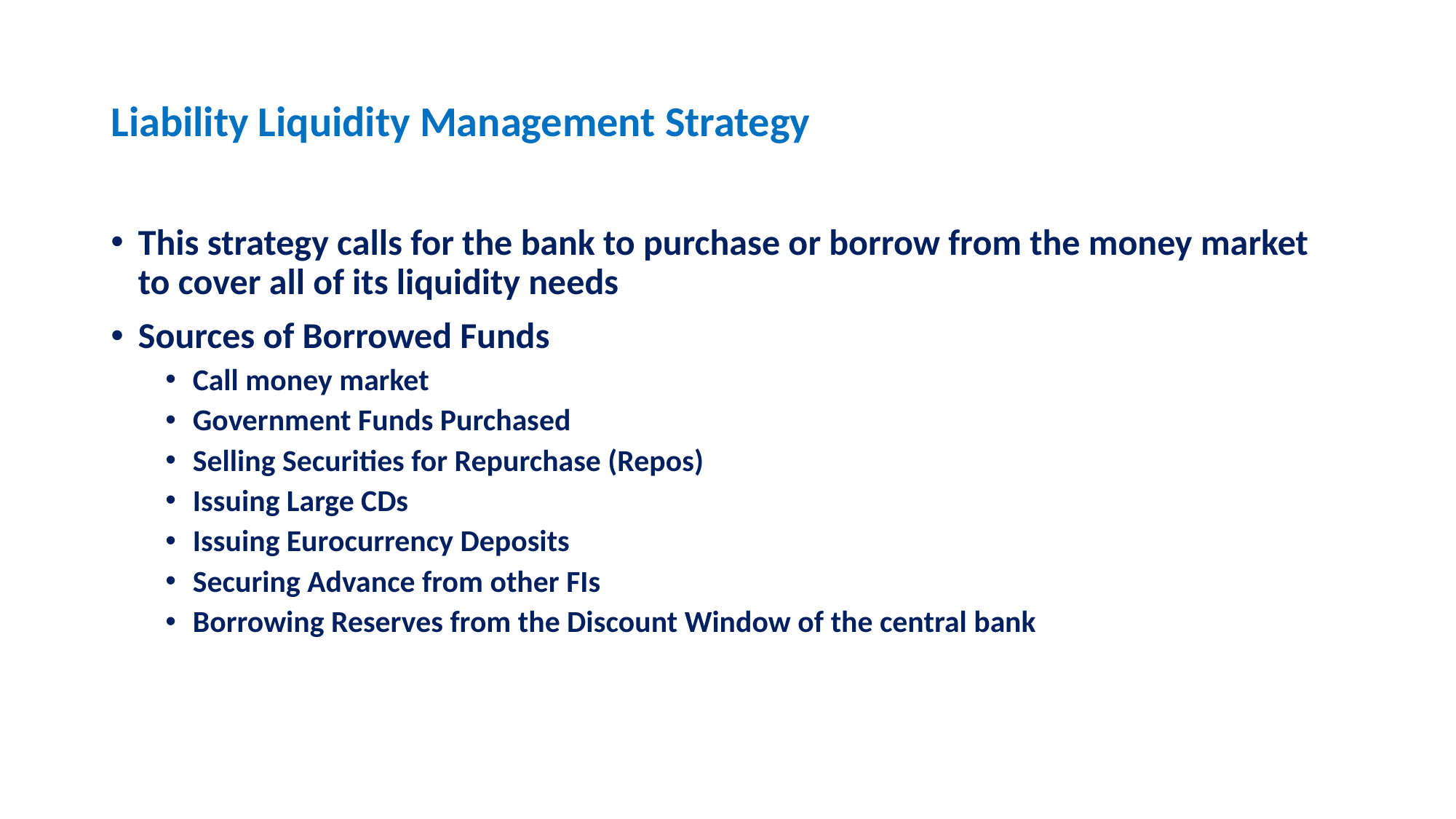

# Liability Liquidity Management Strategy
This strategy calls for the bank to purchase or borrow from the money market to cover all of its liquidity needs
Sources of Borrowed Funds
Call money market
Government Funds Purchased
Selling Securities for Repurchase (Repos)
Issuing Large CDs
Issuing Eurocurrency Deposits
Securing Advance from other FIs
Borrowing Reserves from the Discount Window of the central bank